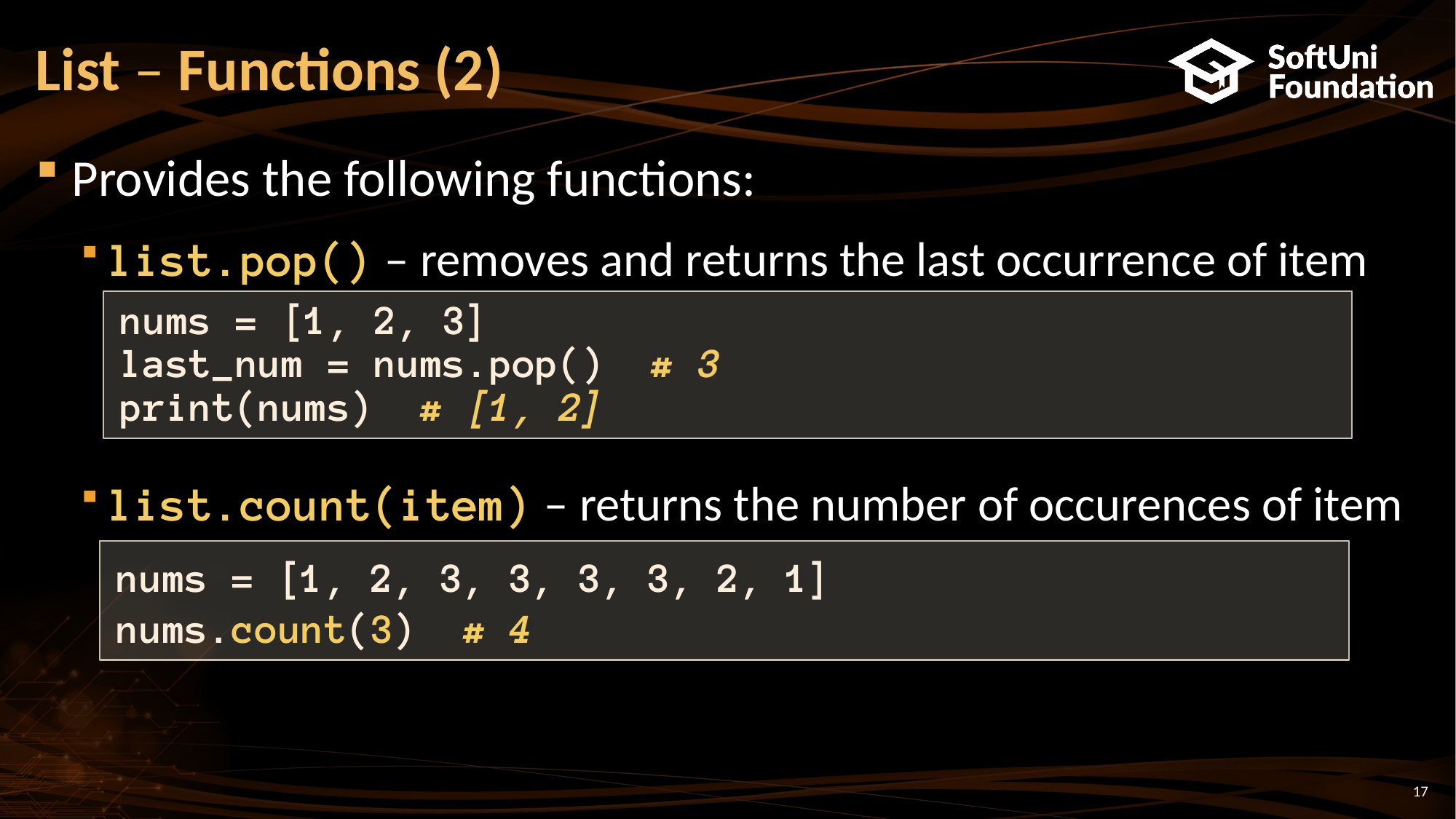

# List – Functions (2)
Provides the following functions:
list.pop() – removes and returns the last occurrence of item

list.count(item) – returns the number of occurences of item

nums = [1, 2, 3]
last_num = nums.pop()  # 3
print(nums)  # [1, 2]
nums = [1, 2, 3, 3, 3, 3, 2, 1]
nums.count(3)  # 4
17